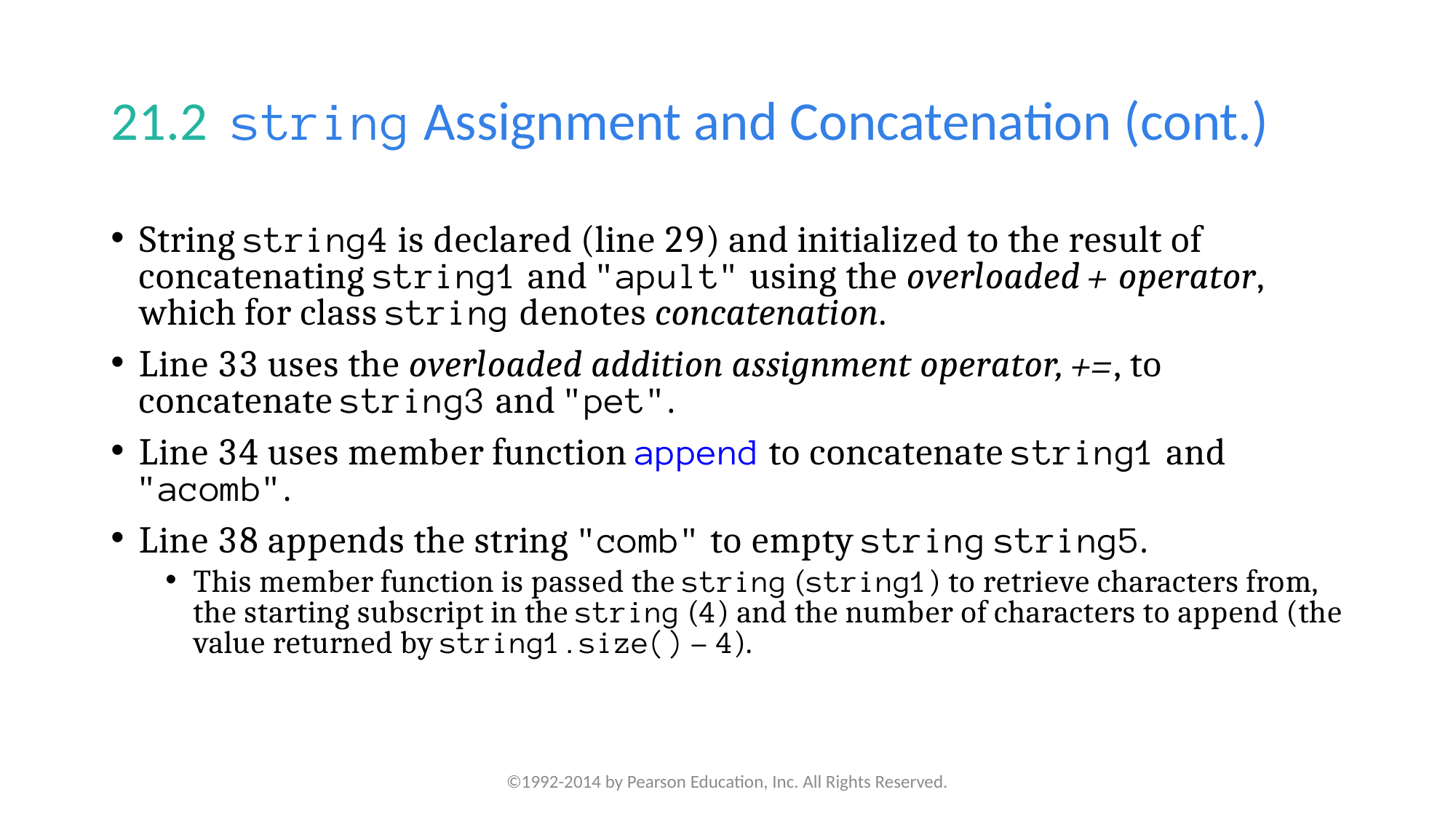

# 21.2  string Assignment and Concatenation (cont.)
String string4 is declared (line 29) and initialized to the result of concatenating string1 and "apult" using the overloaded + operator, which for class string denotes concatenation.
Line 33 uses the overloaded addition assignment operator, +=, to concatenate string3 and "pet".
Line 34 uses member function append to concatenate string1 and "acomb".
Line 38 appends the string "comb" to empty string string5.
This member function is passed the string (string1) to retrieve characters from, the starting subscript in the string (4) and the number of characters to append (the value returned by string1.size() - 4).
©1992-2014 by Pearson Education, Inc. All Rights Reserved.